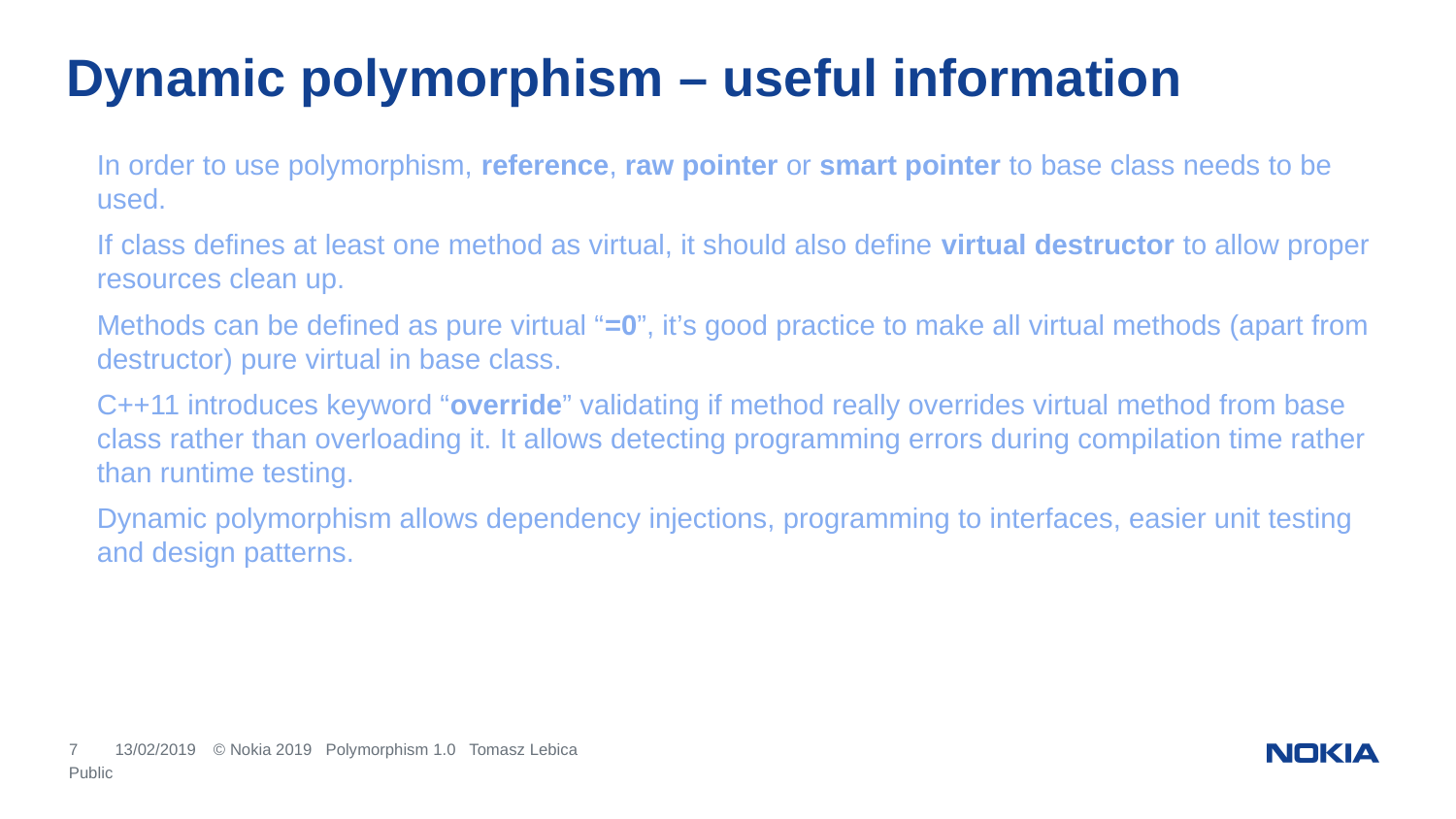

# Dynamic polymorphism – useful information

In order to use polymorphism, reference, raw pointer or smart pointer to base class needs to be used.
If class defines at least one method as virtual, it should also define virtual destructor to allow proper resources clean up.
Methods can be defined as pure virtual “=0”, it’s good practice to make all virtual methods (apart from destructor) pure virtual in base class.
C++11 introduces keyword “override” validating if method really overrides virtual method from base class rather than overloading it. It allows detecting programming errors during compilation time rather than runtime testing.
Dynamic polymorphism allows dependency injections, programming to interfaces, easier unit testing and design patterns.